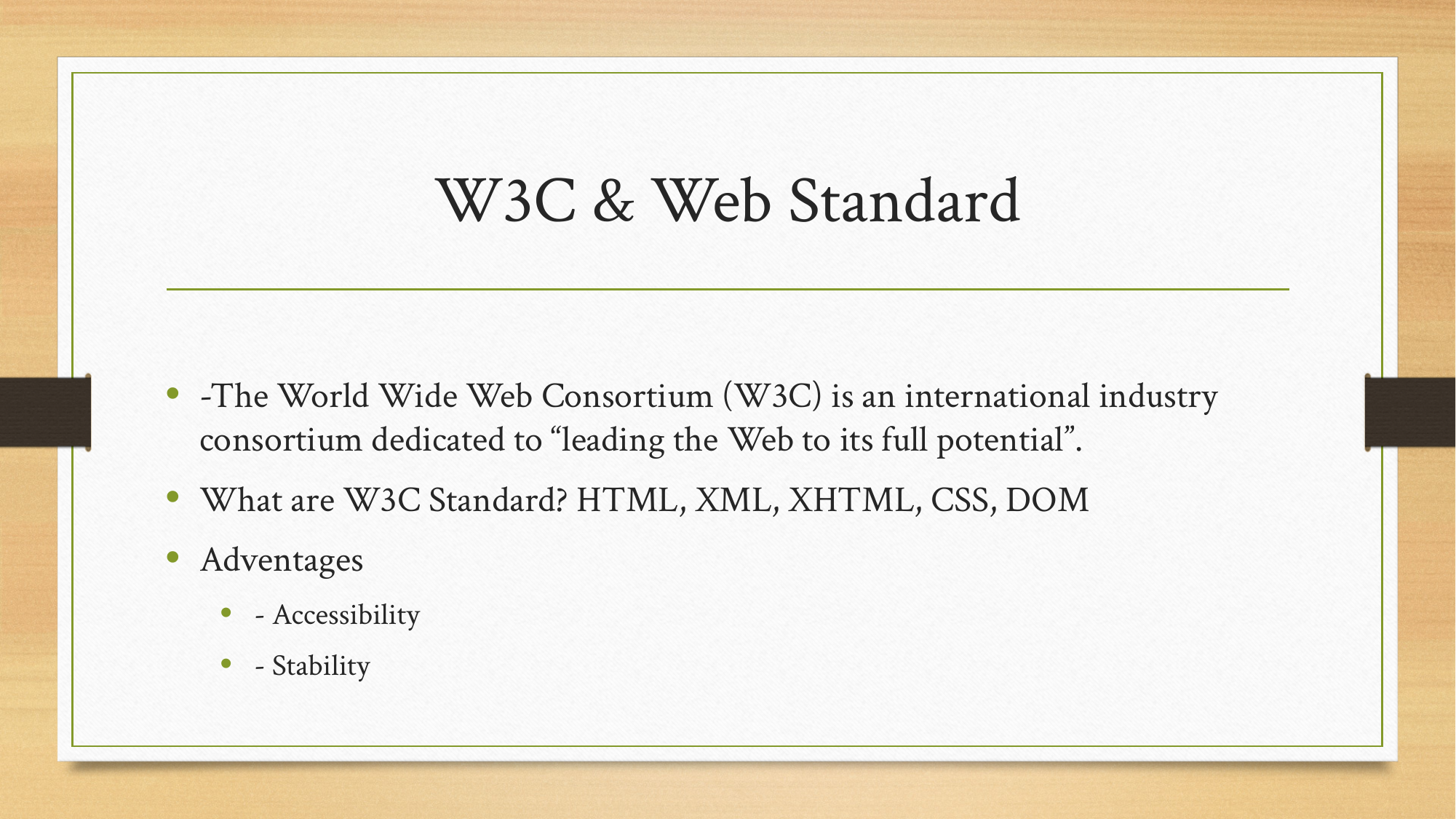

# W3C & Web Standard

-The World Wide Web Consortium (W3C) is an international industry consortium dedicated to “leading the Web to its full potential”.
What are W3C Standard? HTML, XML, XHTML, CSS, DOM
Adventages
- Accessibility
- Stability